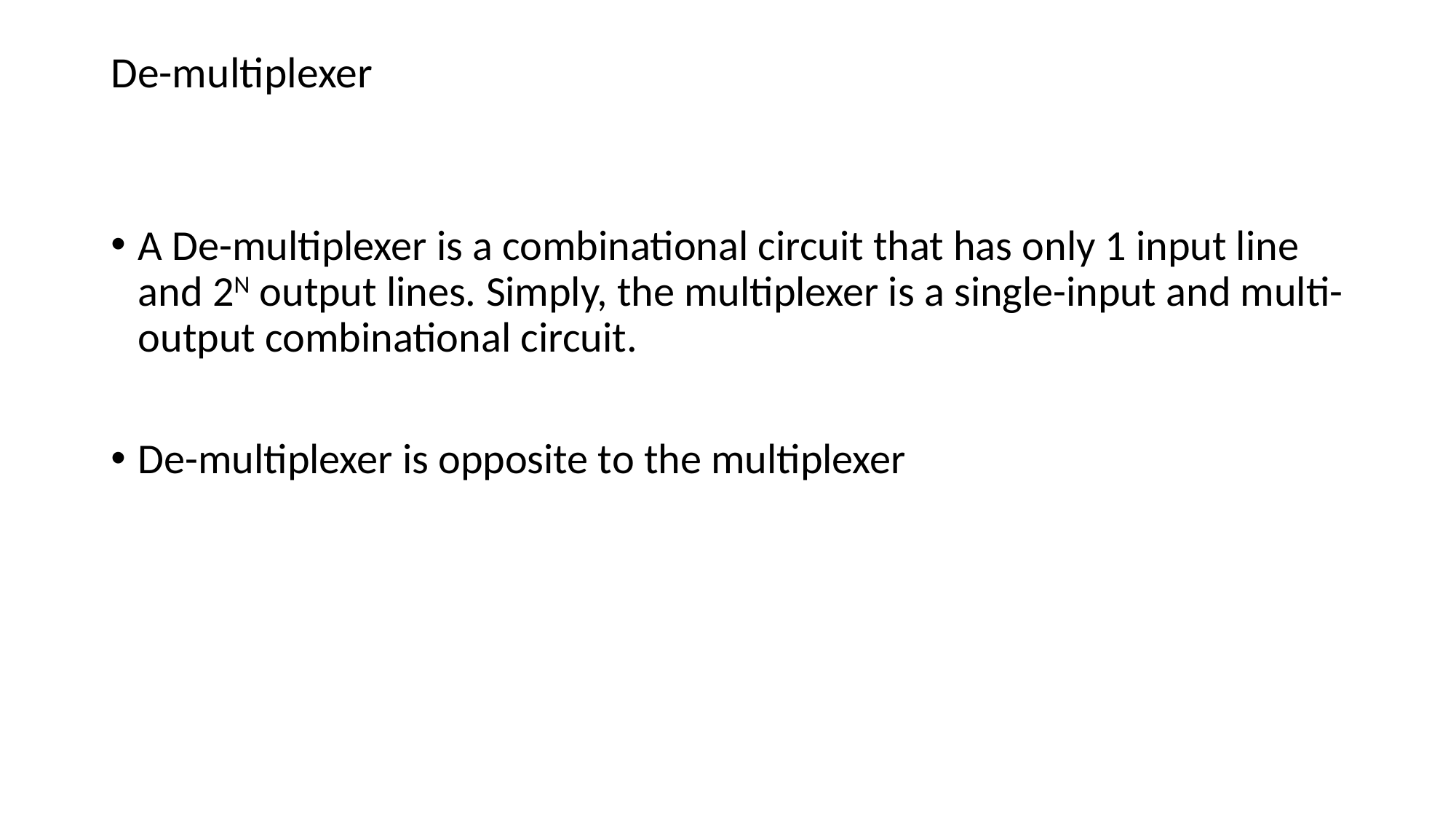

# De-multiplexer
A De-multiplexer is a combinational circuit that has only 1 input line and 2N output lines. Simply, the multiplexer is a single-input and multi-output combinational circuit.

De-multiplexer is opposite to the multiplexer